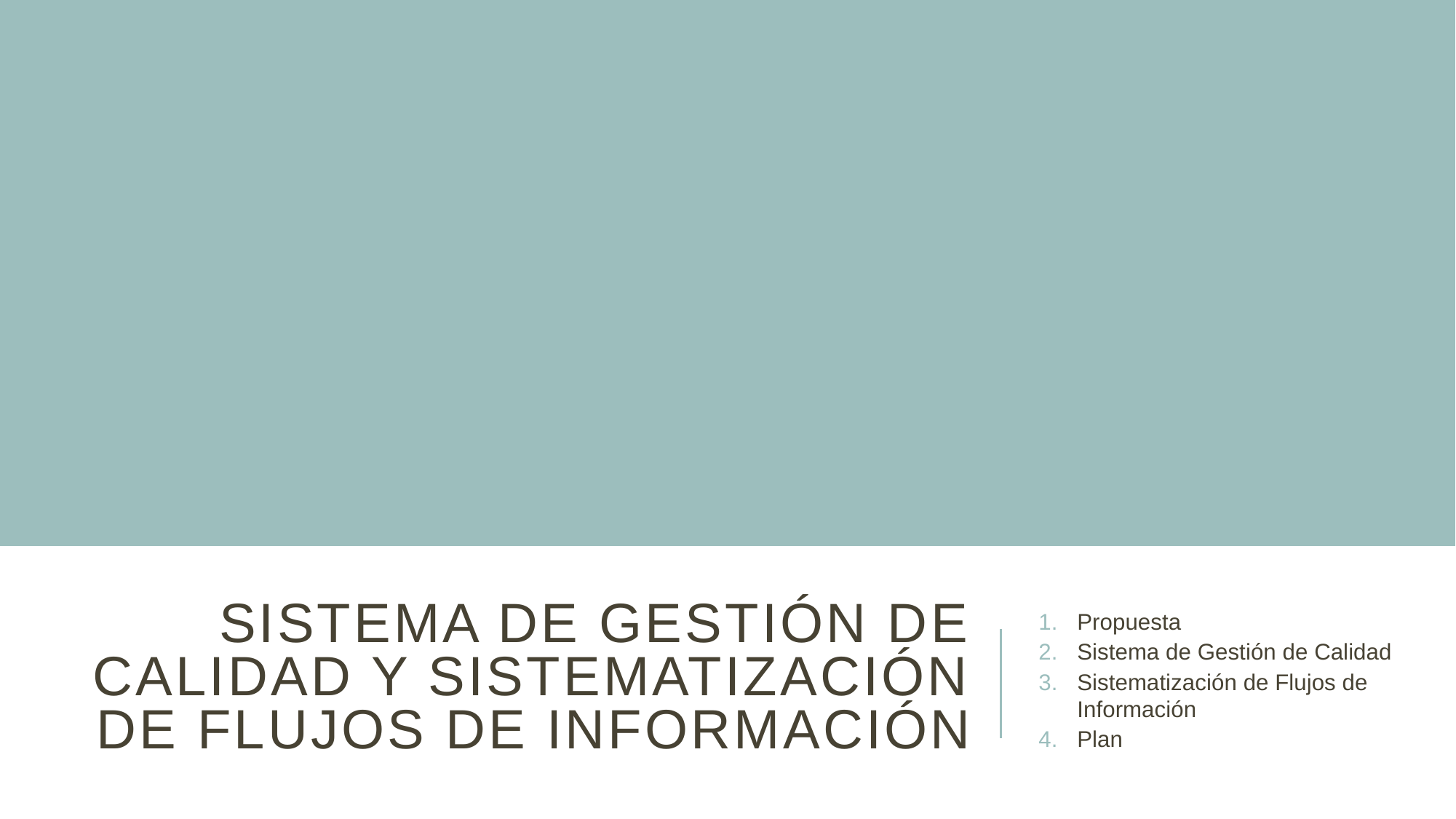

# Sistema de Gestión de Calidad y Sistematización de Flujos de Información
Propuesta
Sistema de Gestión de Calidad
Sistematización de Flujos de Información
Plan